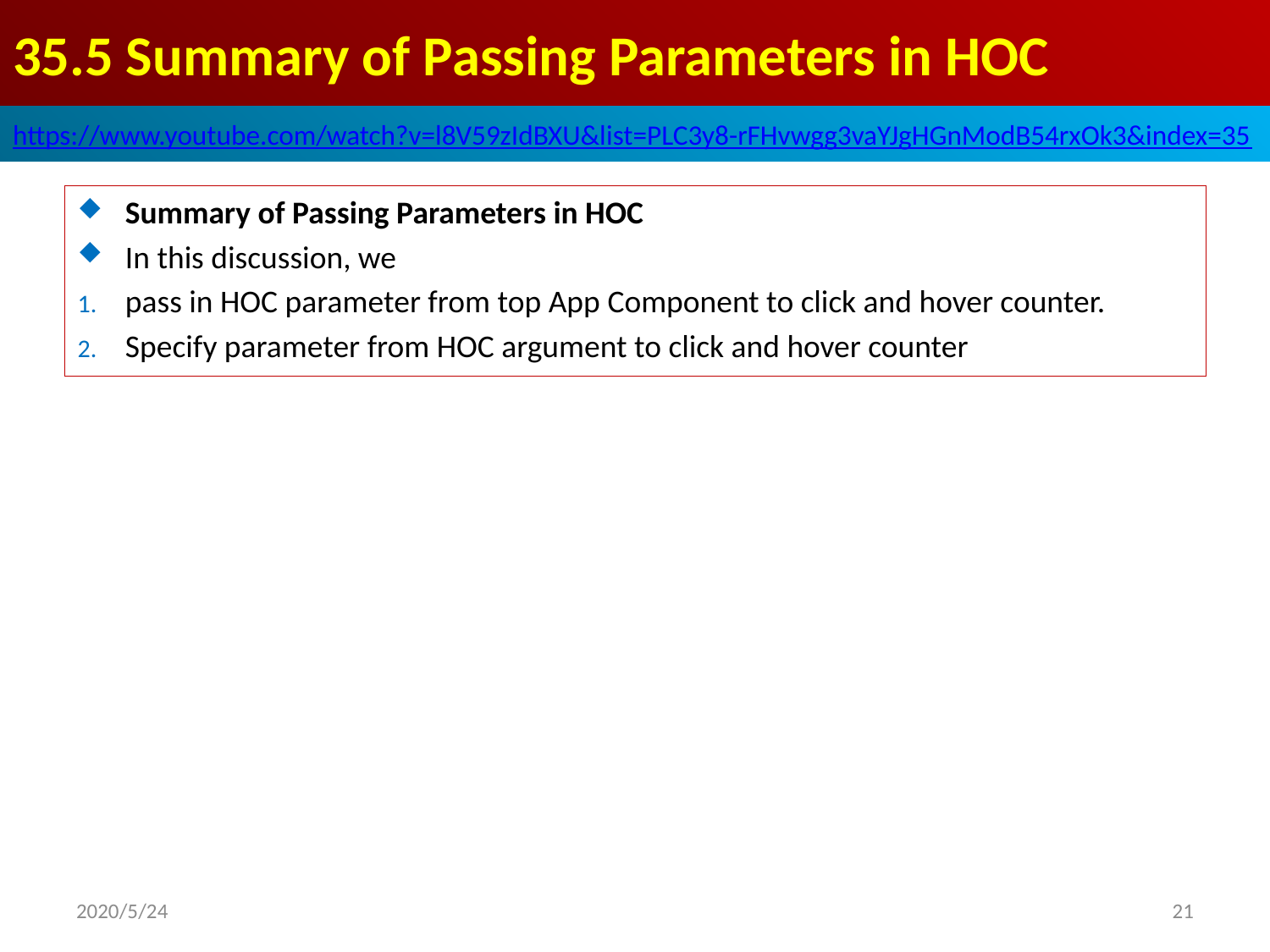

# 35.5 Summary of Passing Parameters in HOC
https://www.youtube.com/watch?v=l8V59zIdBXU&list=PLC3y8-rFHvwgg3vaYJgHGnModB54rxOk3&index=35
Summary of Passing Parameters in HOC
In this discussion, we
pass in HOC parameter from top App Component to click and hover counter.
Specify parameter from HOC argument to click and hover counter
2020/5/24
21